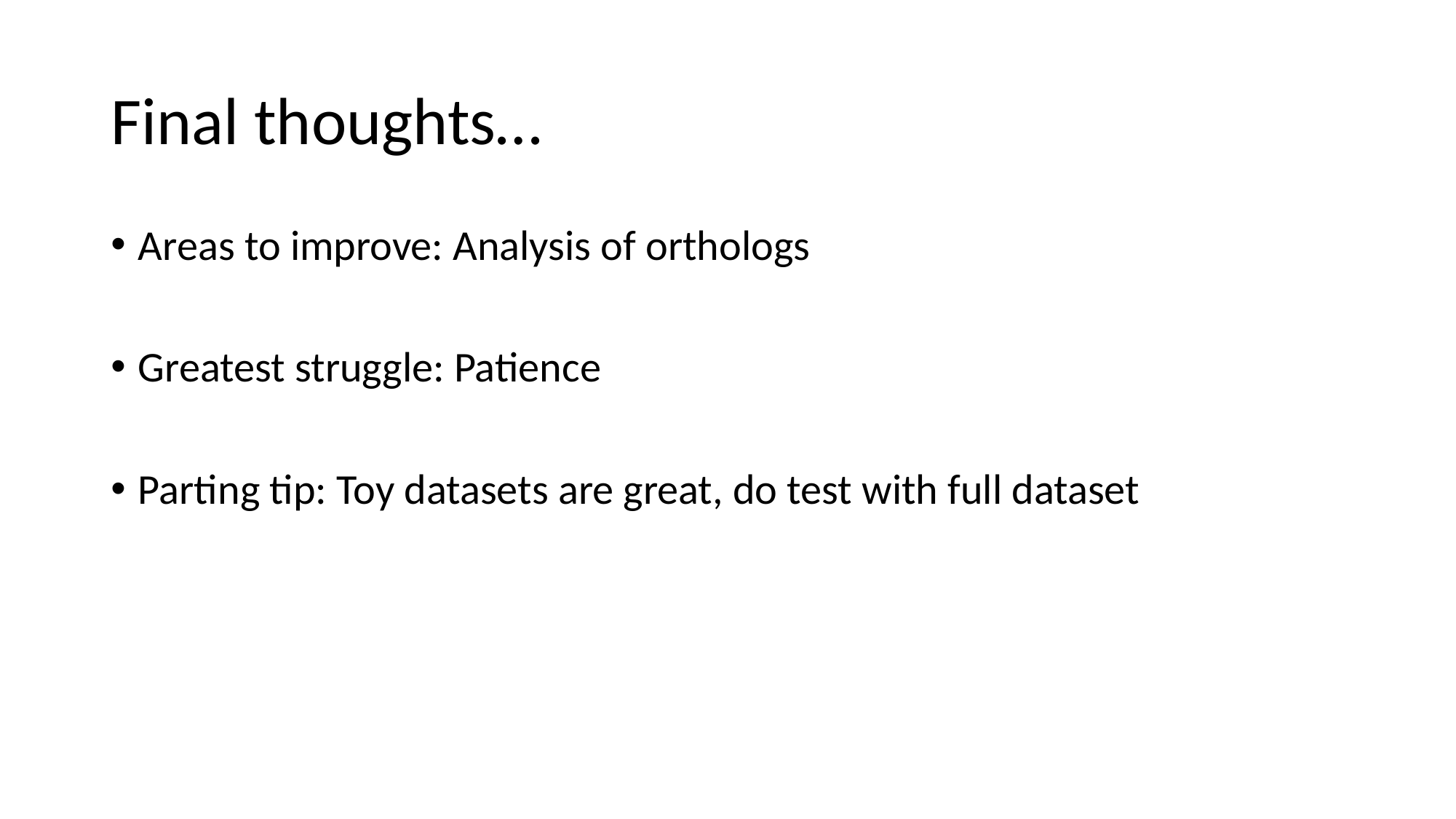

# Final thoughts…
Areas to improve: Analysis of orthologs

Greatest struggle: Patience

Parting tip: Toy datasets are great, do test with full dataset